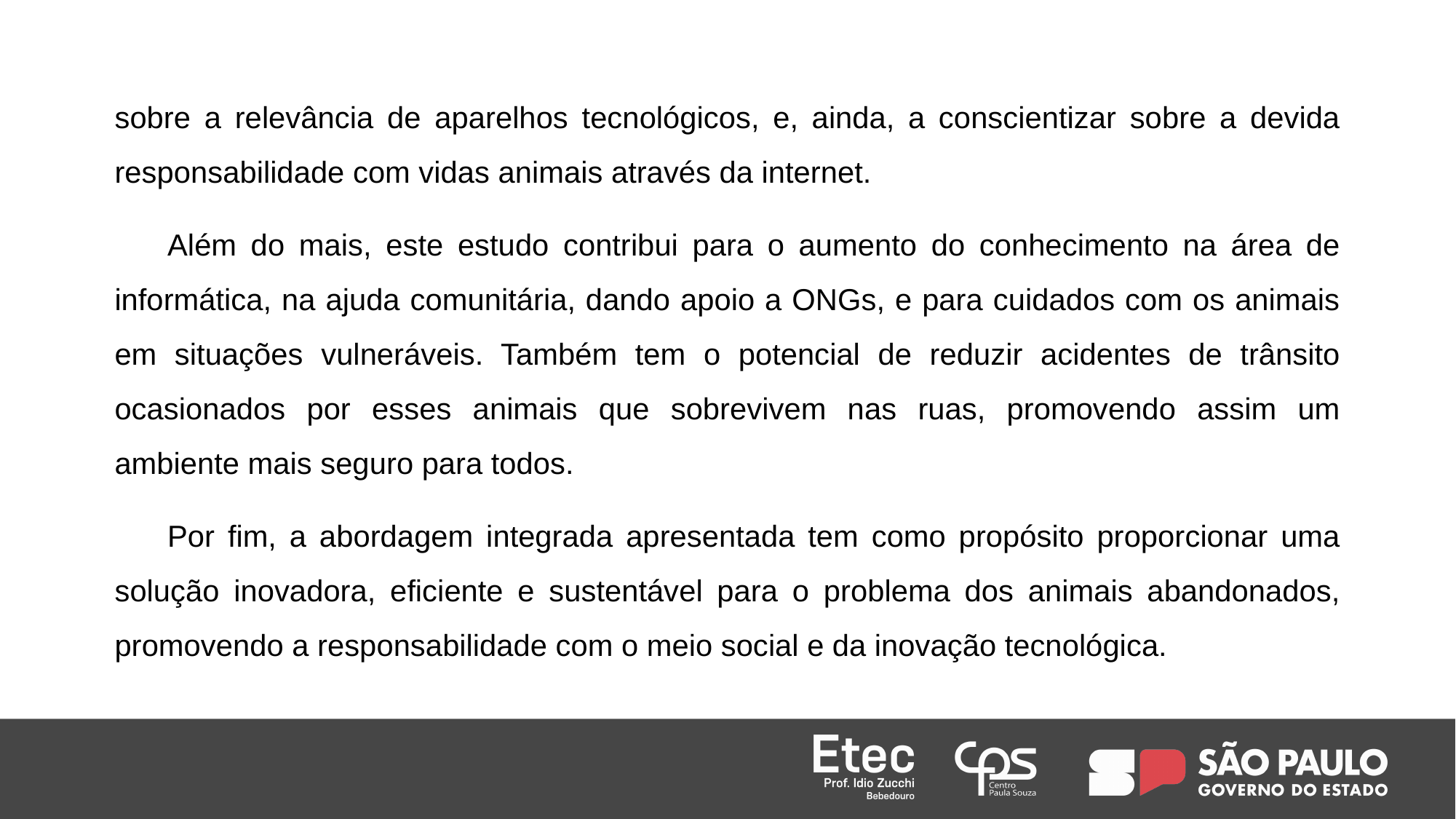

sobre a relevância de aparelhos tecnológicos, e, ainda, a conscientizar sobre a devida responsabilidade com vidas animais através da internet.
Além do mais, este estudo contribui para o aumento do conhecimento na área de informática, na ajuda comunitária, dando apoio a ONGs, e para cuidados com os animais em situações vulneráveis. Também tem o potencial de reduzir acidentes de trânsito ocasionados por esses animais que sobrevivem nas ruas, promovendo assim um ambiente mais seguro para todos.
Por fim, a abordagem integrada apresentada tem como propósito proporcionar uma solução inovadora, eficiente e sustentável para o problema dos animais abandonados, promovendo a responsabilidade com o meio social e da inovação tecnológica.